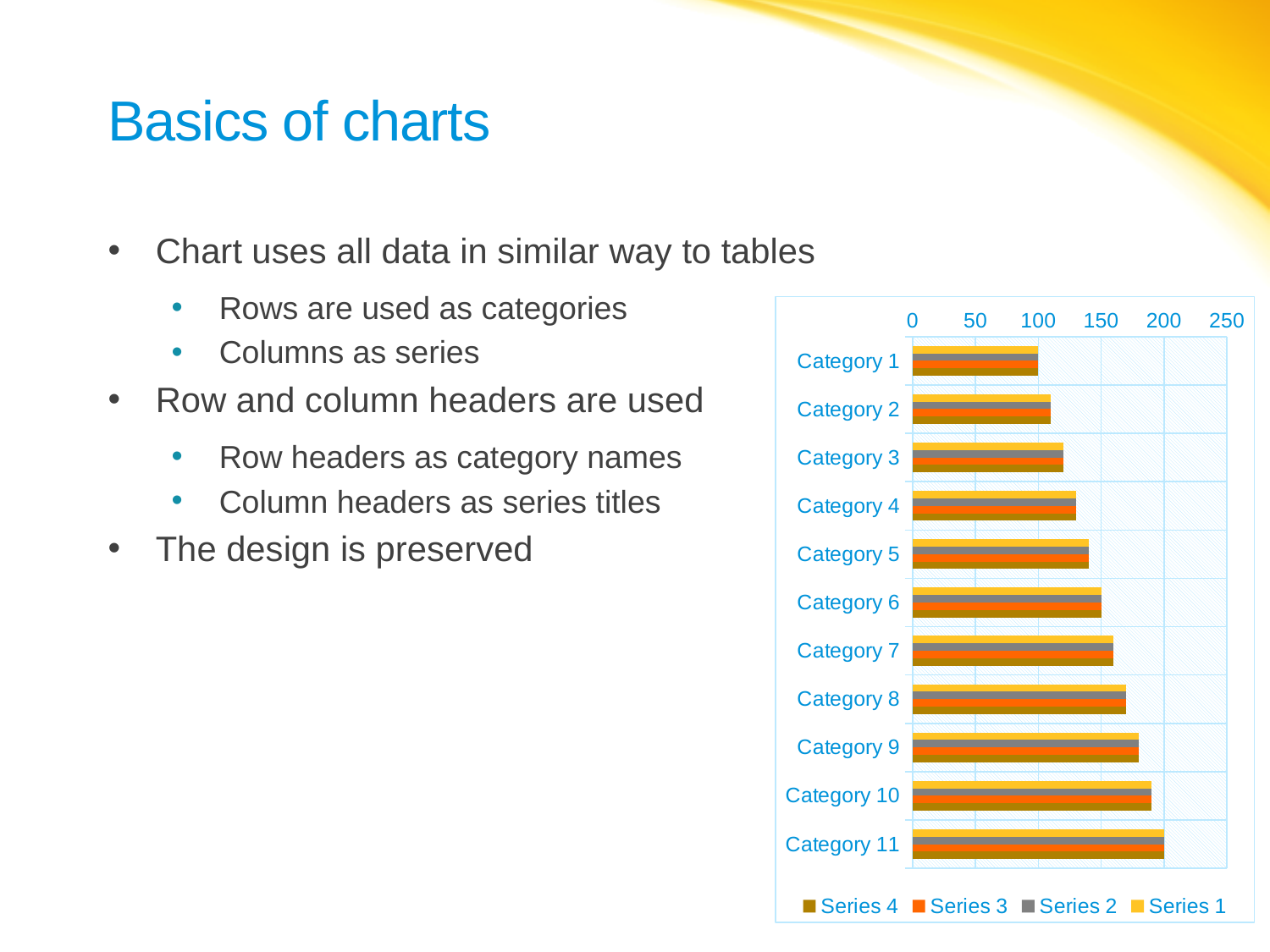

# Basics of charts
Chart uses all data in similar way to tables
Rows are used as categories
Columns as series
Row and column headers are used
Row headers as category names
Column headers as series titles
The design is preserved

### Chart

| Category | Series 1 | Series 2 | Series 3 | Series 4 |
|---|---|---|---|---|
| Category 1 | 100.0 | 100.0 | 100.0 | 100.0 |
| Category 2 | 110.0 | 110.0 | 110.0 | 110.0 |
| Category 3 | 120.0 | 120.0 | 120.0 | 120.0 |
| Category 4 | 130.0 | 130.0 | 130.0 | 130.0 |
| Category 5 | 140.0 | 140.0 | 140.0 | 140.0 |
| Category 6 | 150.0 | 150.0 | 150.0 | 150.0 |
| Category 7 | 160.0 | 160.0 | 160.0 | 160.0 |
| Category 8 | 170.0 | 170.0 | 170.0 | 170.0 |
| Category 9 | 180.0 | 180.0 | 180.0 | 180.0 |
| Category 10 | 190.0 | 190.0 | 190.0 | 190.0 |
| Category 11 | 200.0 | 200.0 | 200.0 | 200.0 |